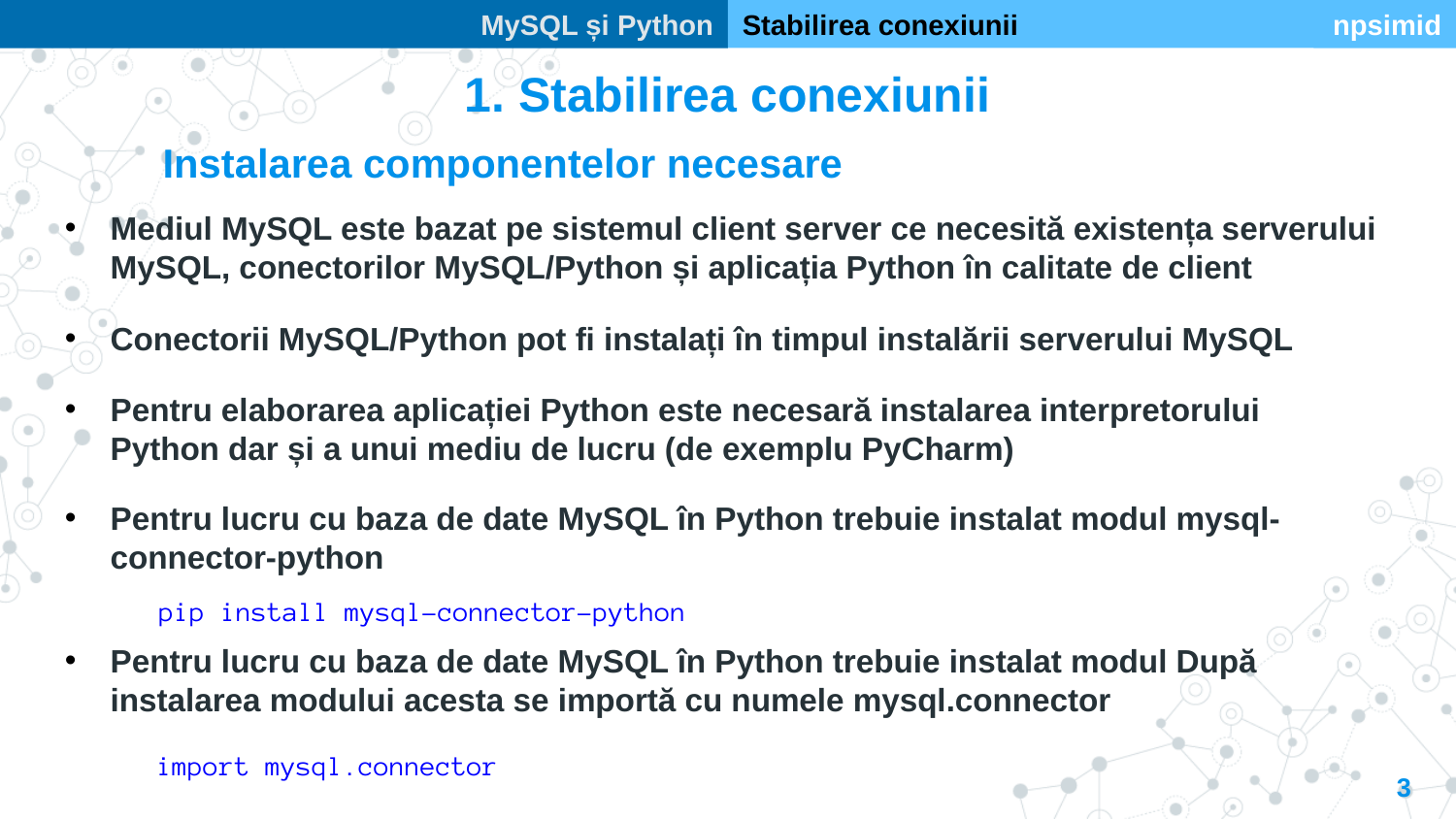

MySQL și Python
Stabilirea conexiunii
npsimid
1. Stabilirea conexiunii
Instalarea componentelor necesare
Mediul MySQL este bazat pe sistemul client server ce necesită existența serverului MySQL, conectorilor MySQL/Python și aplicația Python în calitate de client
Conectorii MySQL/Python pot fi instalați în timpul instalării serverului MySQL
Pentru elaborarea aplicației Python este necesară instalarea interpretorului Python dar și a unui mediu de lucru (de exemplu PyCharm)
Pentru lucru cu baza de date MySQL în Python trebuie instalat modul mysql-connector-python
 pip install mysql-connector-python
Pentru lucru cu baza de date MySQL în Python trebuie instalat modul După instalarea modului acesta se importă cu numele mysql.connector
 import mysql.connector
3